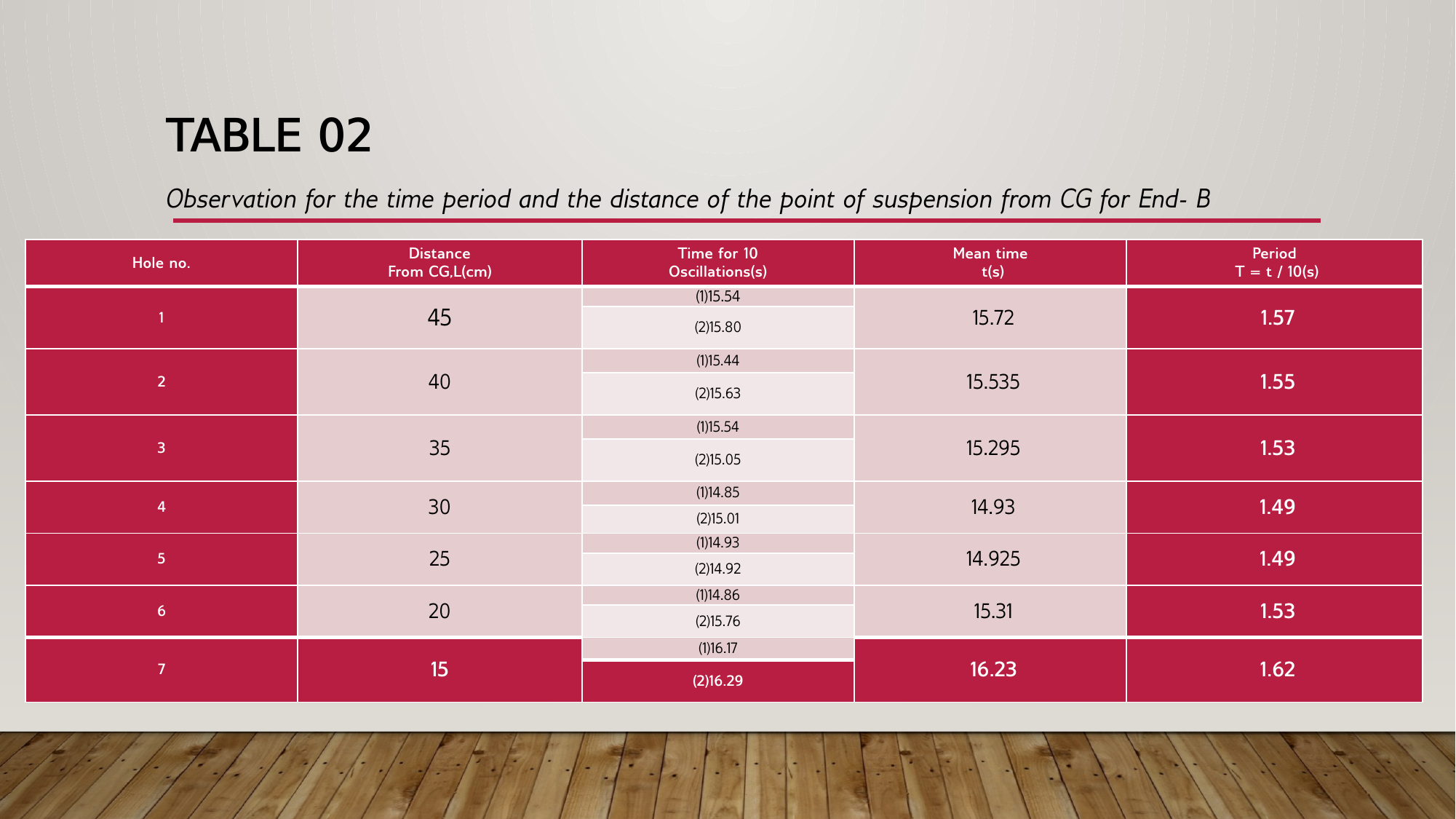

# table 02
Observation for the time period and the distance of the point of suspension from CG for End- B
| Hole no. | Distance From CG,L(cm) | Time for 10 Oscillations(s) | Mean time  t(s) | Period  T = t / 10(s) |
| --- | --- | --- | --- | --- |
| 1 | 45 | (1)15.54 | 15.72 | 1.57 |
|  |  | (2)15.80 |  |  |
| 2 | 40 | (1)15.44 | 15.535 | 1.55 |
|  |  | (2)15.63 |  |  |
| 3 | 35 | (1)15.54 | 15.295 | 1.53 |
|  |  | (2)15.05 |  |  |
| 4 | 30 | (1)14.85 | 14.93 | 1.49 |
|  |  | (2)15.01 |  |  |
| 5 | 25 | (1)14.93 | 14.925 | 1.49 |
|  |  | (2)14.92 |  |  |
| 6 | 20 | (1)14.86 | 15.31 | 1.53 |
|  |  | (2)15.76 |  |  |
| 7 | 15 | (1)16.17 | 16.23 | 1.62 |
|  |  | (2)16.29 |  |  |